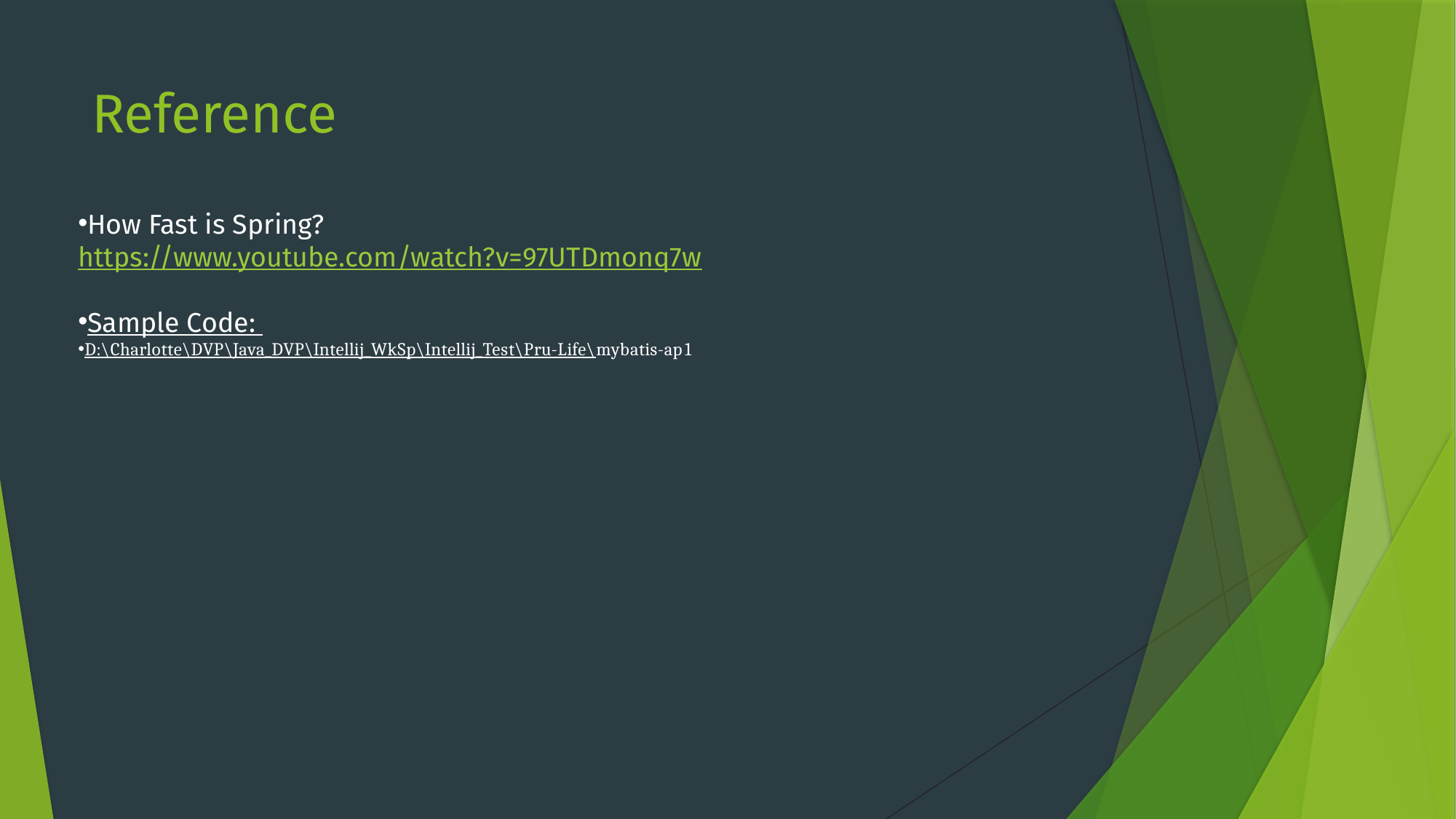

# Reference
How Fast is Spring?
https://www.youtube.com/watch?v=97UTDmonq7w

Sample Code:
D:\Charlotte\DVP\Java_DVP\Intellij_WkSp\Intellij_Test\Pru-Life\mybatis-ap1